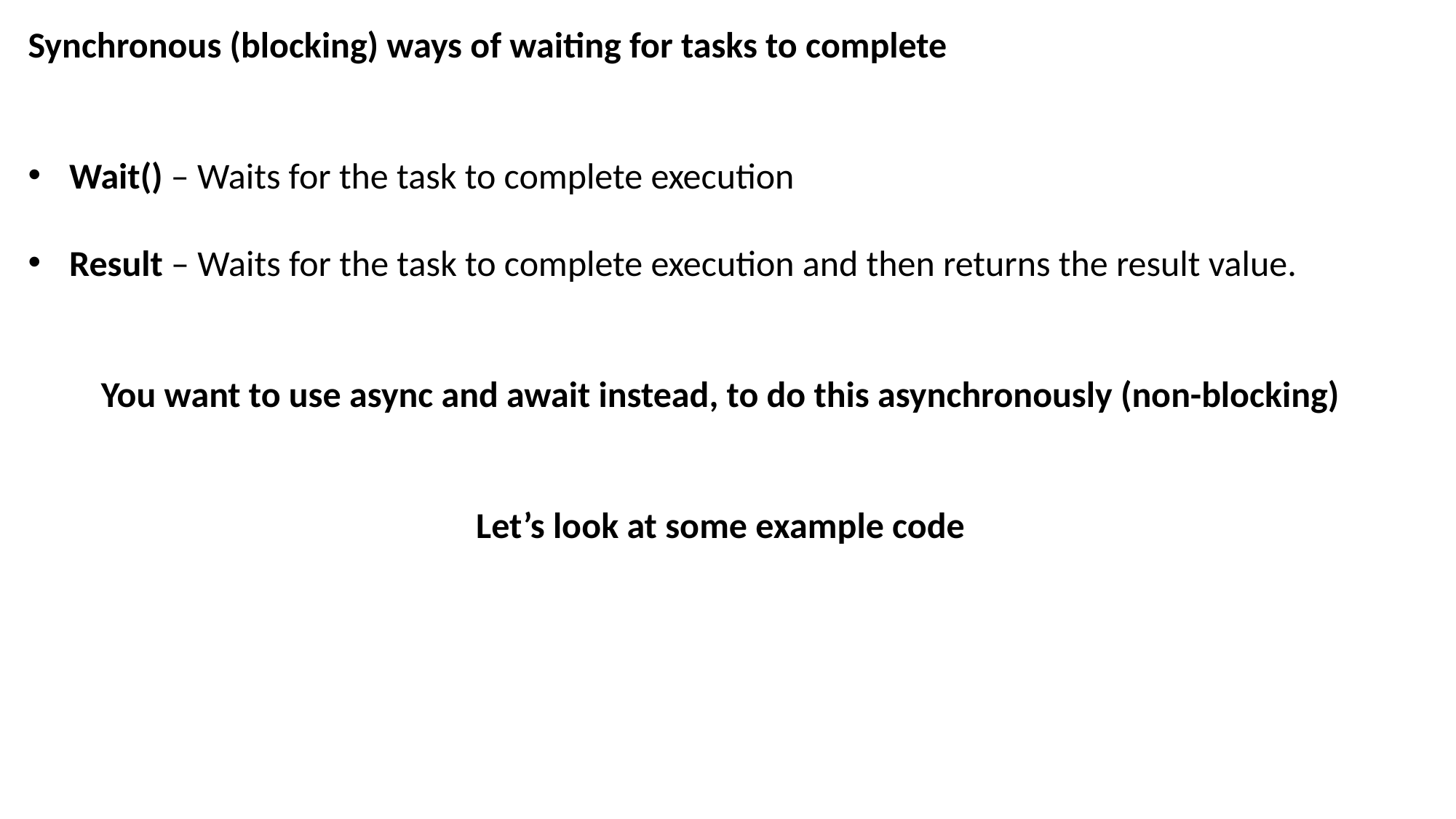

Synchronous (blocking) ways of waiting for tasks to complete

Wait() – Waits for the task to complete execution

Result – Waits for the task to complete execution and then returns the result value.

You want to use async and await instead, to do this asynchronously (non-blocking)

Let’s look at some example code